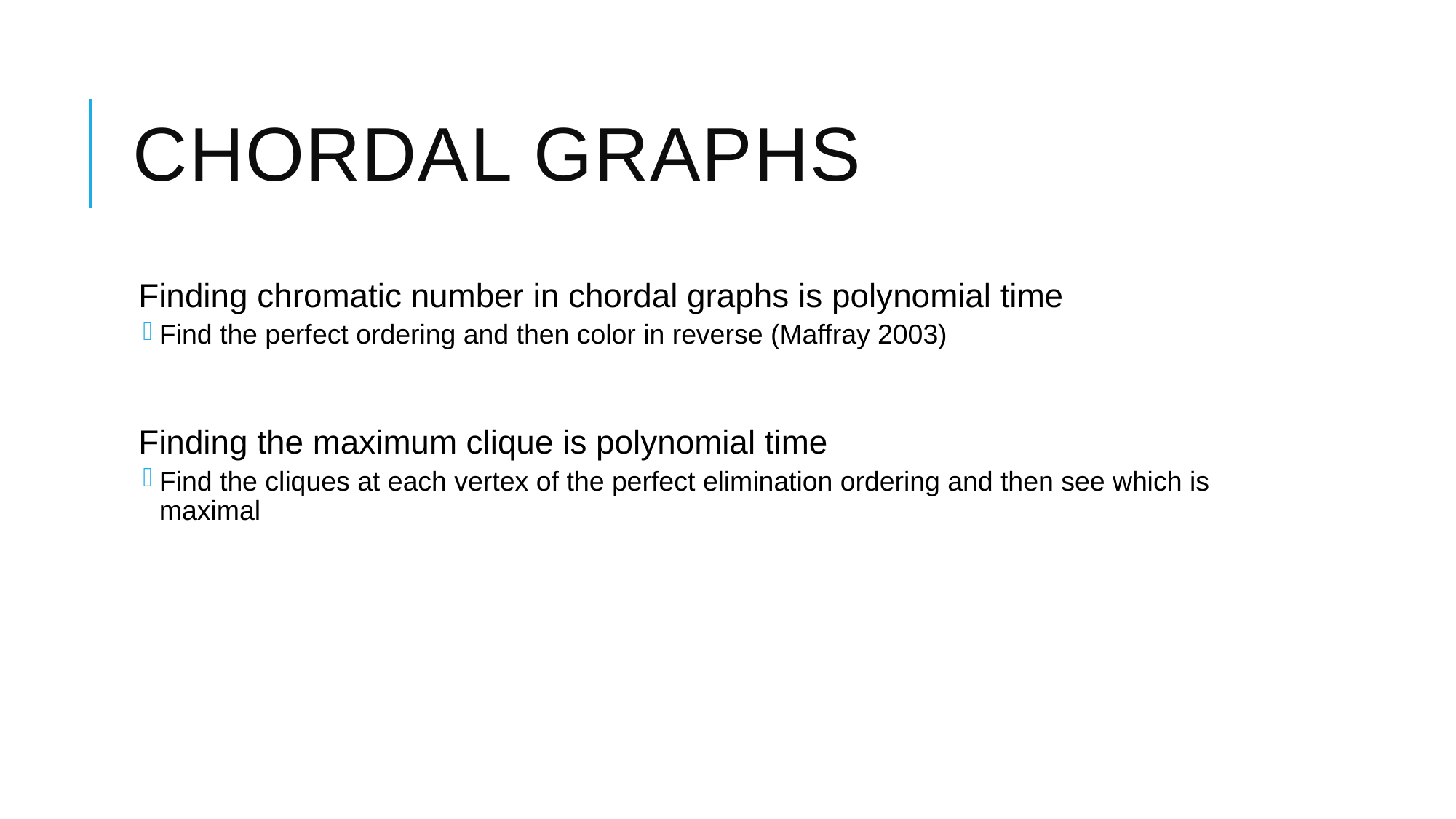

# Chordal Graphs
Finding chromatic number in chordal graphs is polynomial time
Find the perfect ordering and then color in reverse (Maffray 2003)

Finding the maximum clique is polynomial time
Find the cliques at each vertex of the perfect elimination ordering and then see which is maximal